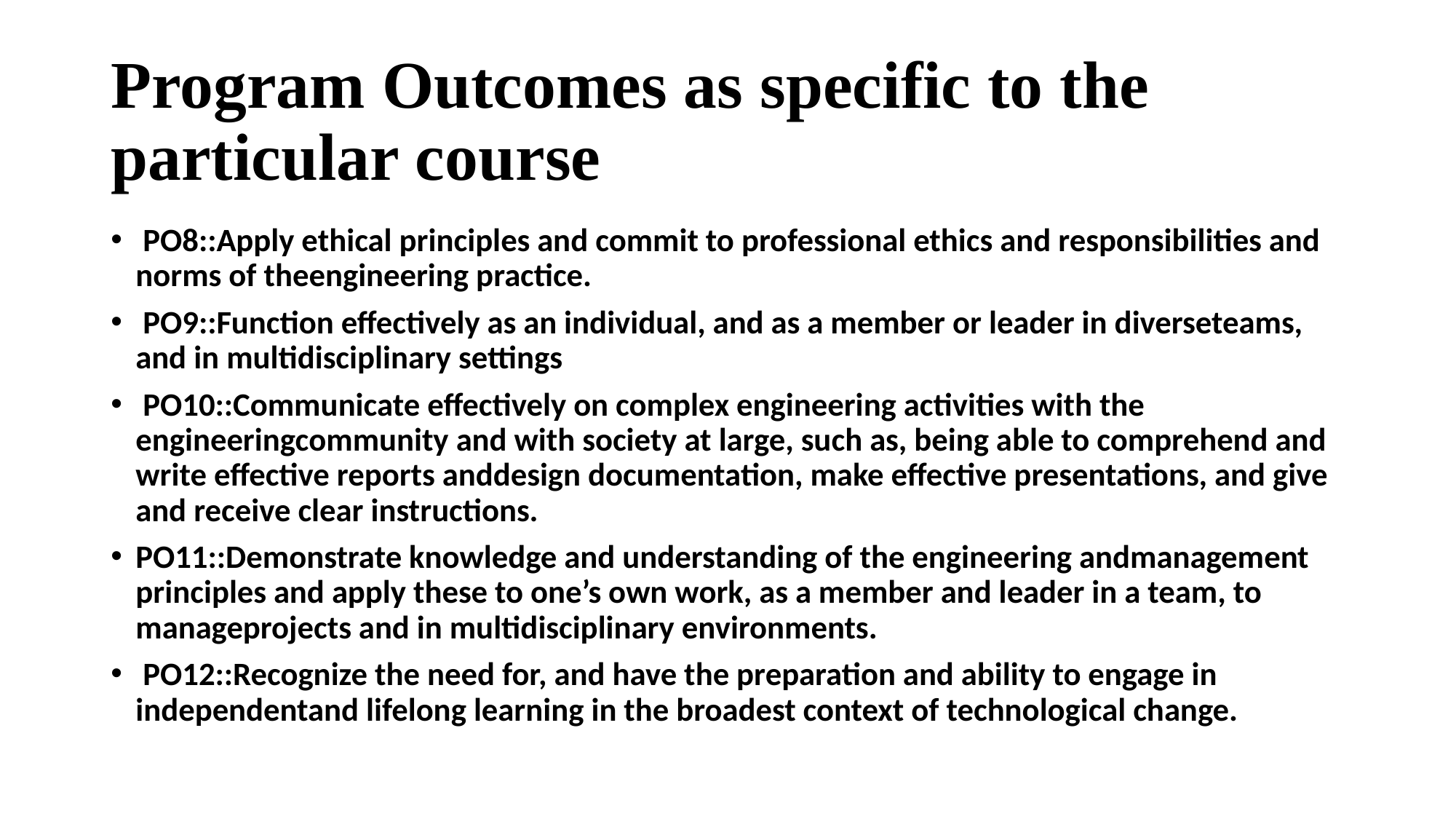

# Program Outcomes as specific to the particular course
 PO8::Apply ethical principles and commit to professional ethics and responsibilities and norms of theengineering practice.
 PO9::Function effectively as an individual, and as a member or leader in diverseteams, and in multidisciplinary settings
 PO10::Communicate effectively on complex engineering activities with the engineeringcommunity and with society at large, such as, being able to comprehend and write effective reports anddesign documentation, make effective presentations, and give and receive clear instructions.
PO11::Demonstrate knowledge and understanding of the engineering andmanagement principles and apply these to one’s own work, as a member and leader in a team, to manageprojects and in multidisciplinary environments.
 PO12::Recognize the need for, and have the preparation and ability to engage in independentand lifelong learning in the broadest context of technological change.